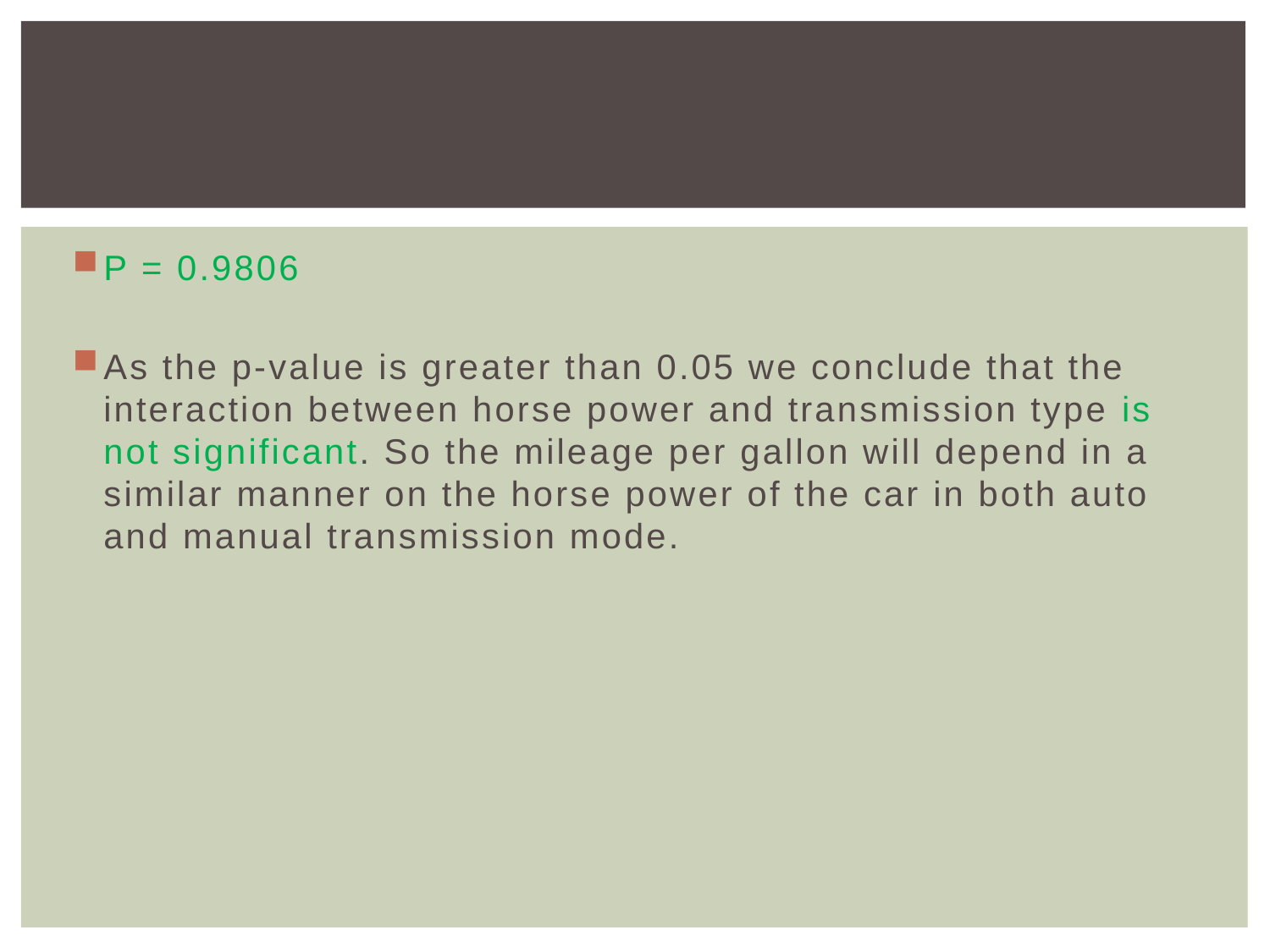

#
P = 0.9806

As the p-value is greater than 0.05 we conclude that the interaction between horse power and transmission type is not significant. So the mileage per gallon will depend in a similar manner on the horse power of the car in both auto and manual transmission mode.